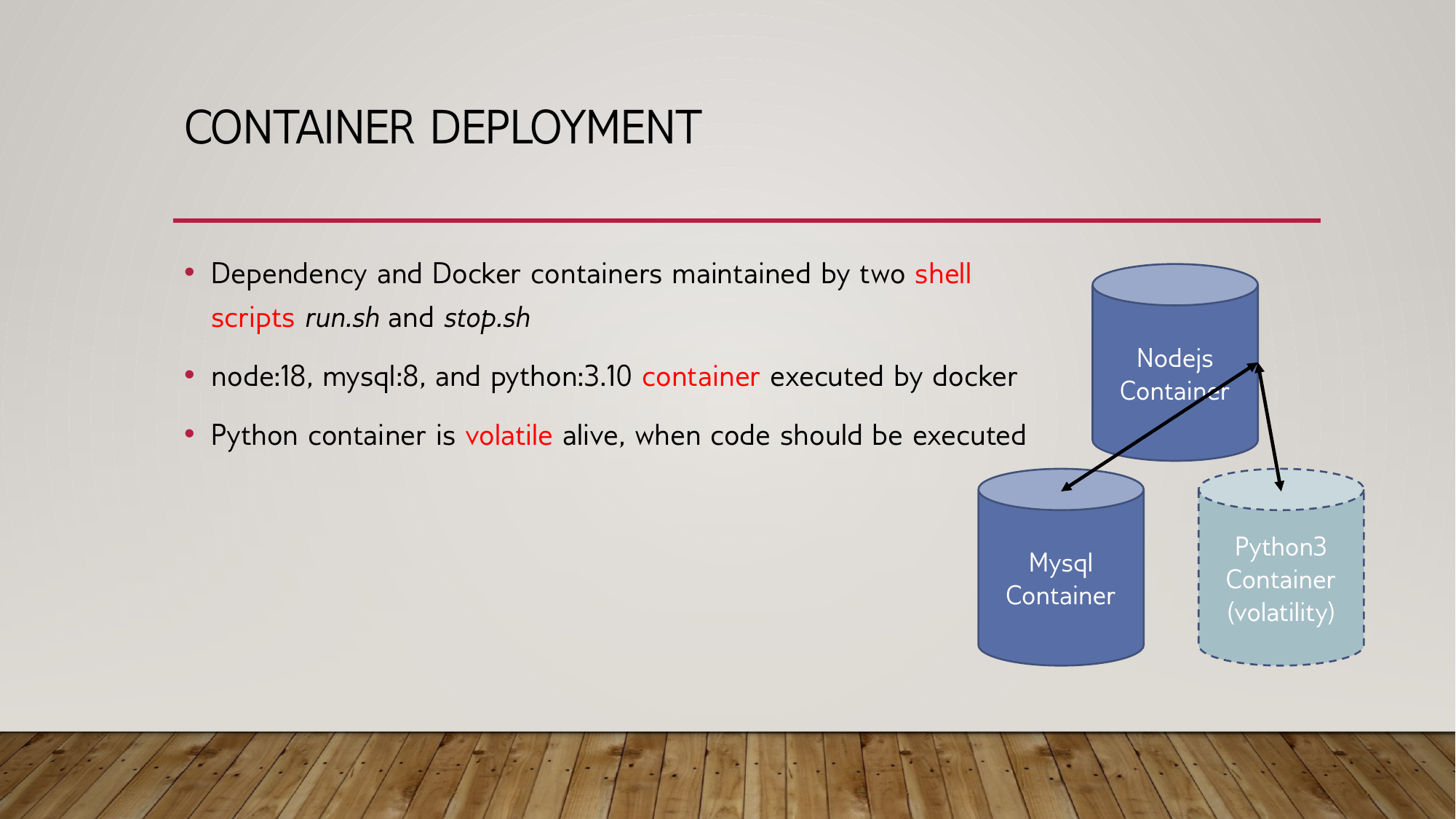

# Container deployment
Dependency and Docker containers maintained by two shell scripts run.sh and stop.sh
node:18, mysql:8, and python:3.10 container executed by docker
Python container is volatile alive, when code should be executed
Nodejs
Container
Mysql
Container
Python3
Container
(volatility)